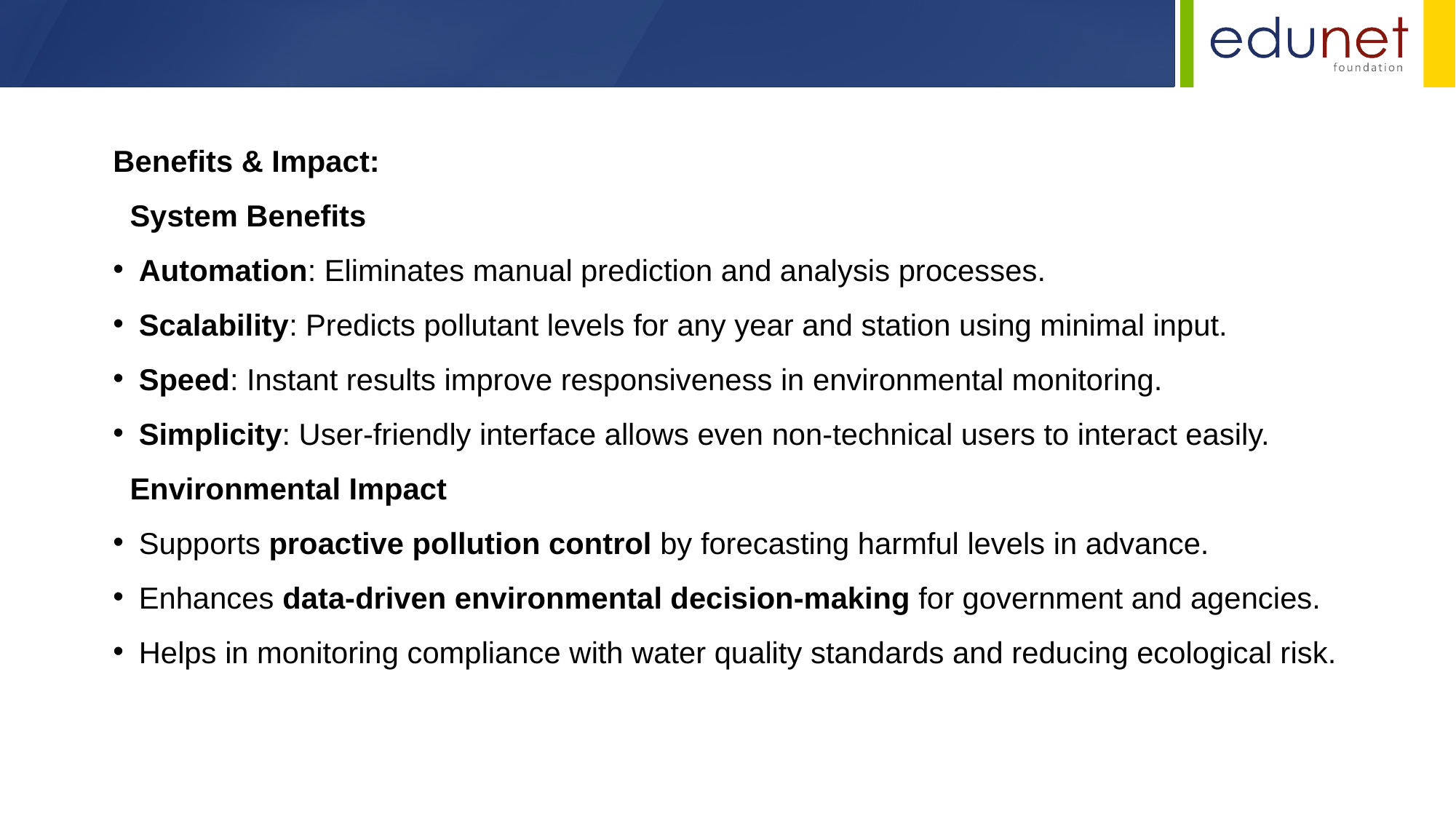

Benefits & Impact:
  System Benefits
Automation: Eliminates manual prediction and analysis processes.
Scalability: Predicts pollutant levels for any year and station using minimal input.
Speed: Instant results improve responsiveness in environmental monitoring.
Simplicity: User-friendly interface allows even non-technical users to interact easily.
  Environmental Impact
Supports proactive pollution control by forecasting harmful levels in advance.
Enhances data-driven environmental decision-making for government and agencies.
Helps in monitoring compliance with water quality standards and reducing ecological risk.